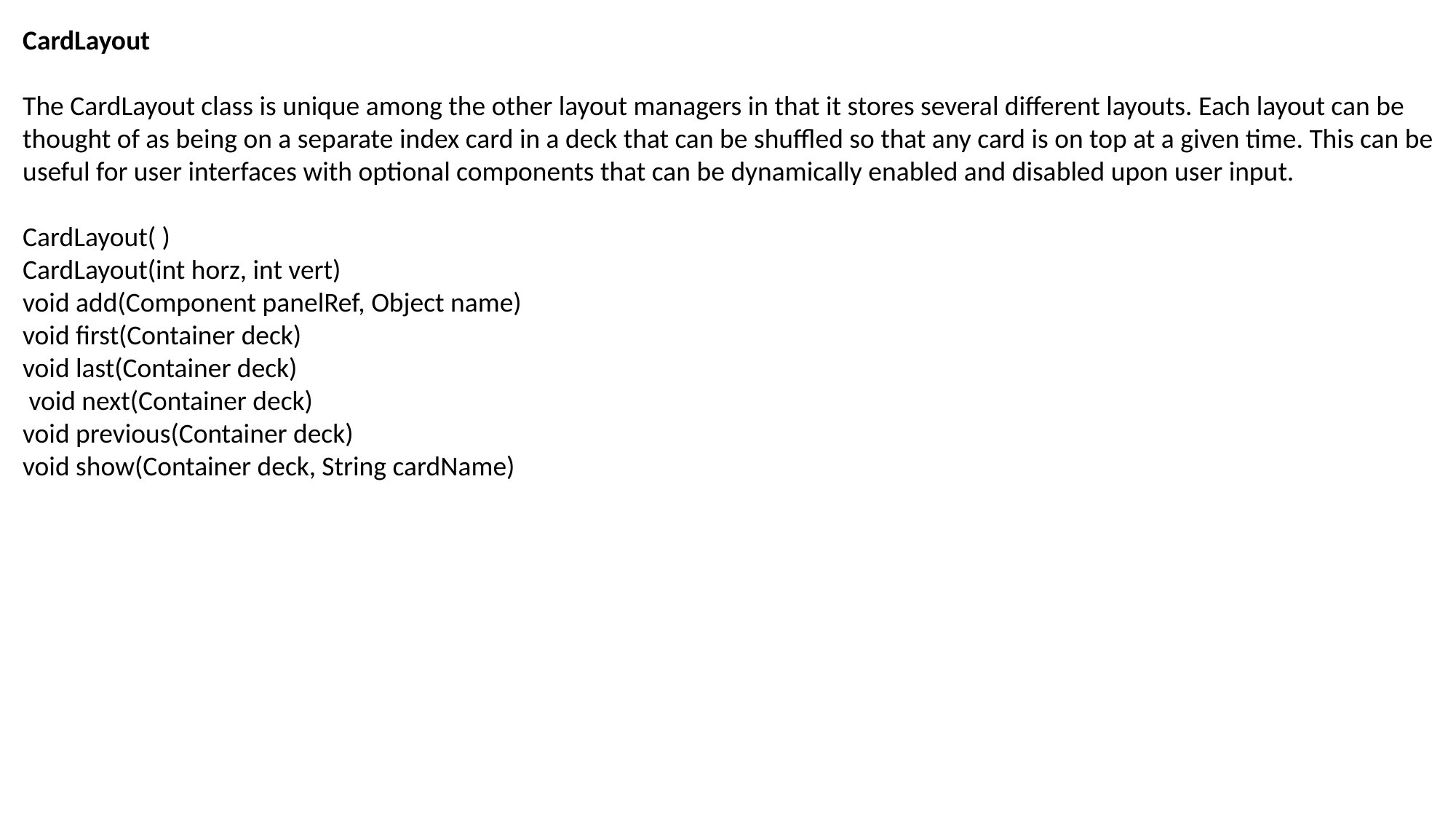

CardLayout

The CardLayout class is unique among the other layout managers in that it stores several different layouts. Each layout can be thought of as being on a separate index card in a deck that can be shuffled so that any card is on top at a given time. This can be useful for user interfaces with optional components that can be dynamically enabled and disabled upon user input.

CardLayout( )
CardLayout(int horz, int vert)
void add(Component panelRef, Object name)
void first(Container deck)
void last(Container deck)
 void next(Container deck)
void previous(Container deck)
void show(Container deck, String cardName)